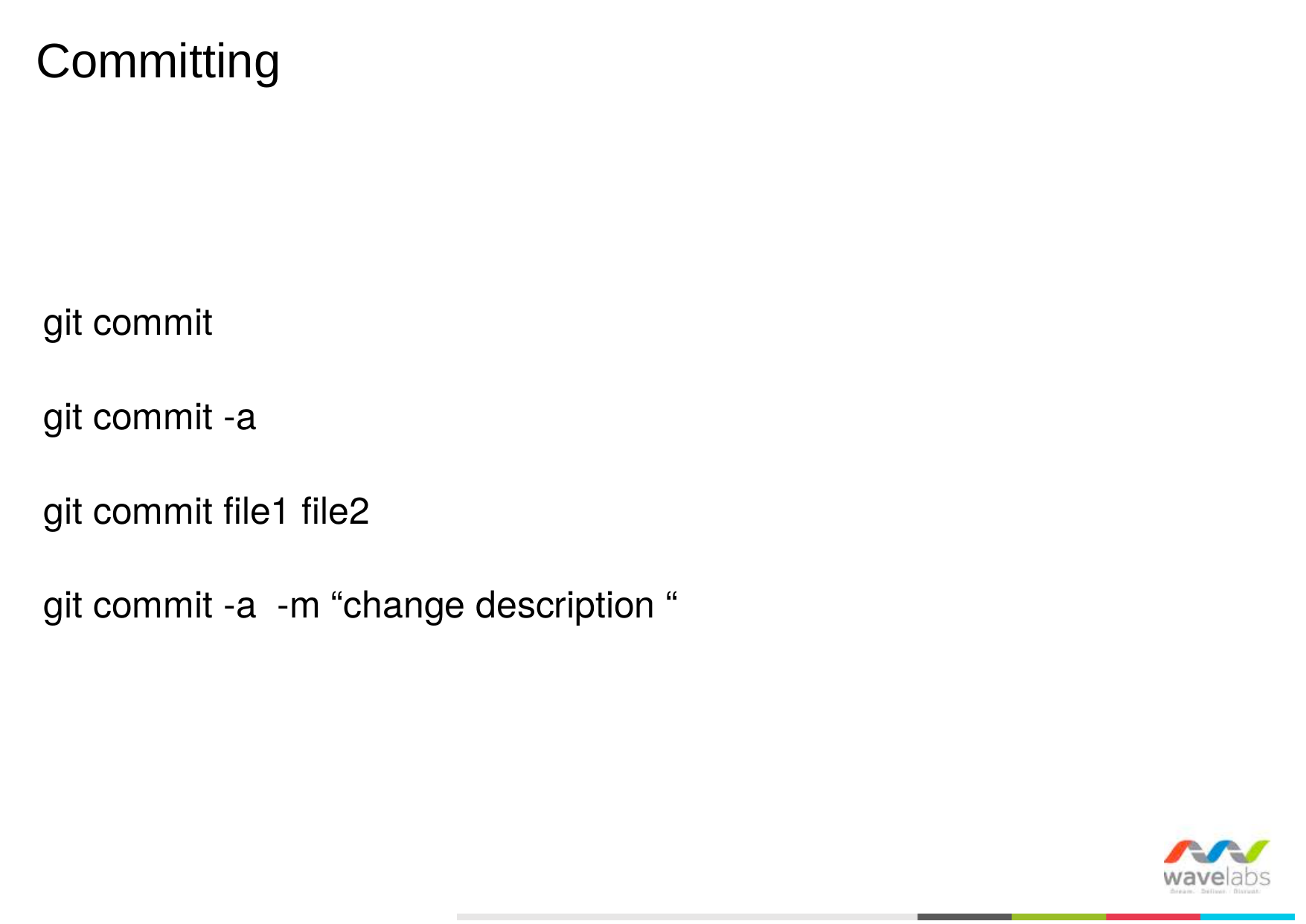

# Committing
git commit
git commit -a
git commit file1 file2
git commit -a  -m “change description “